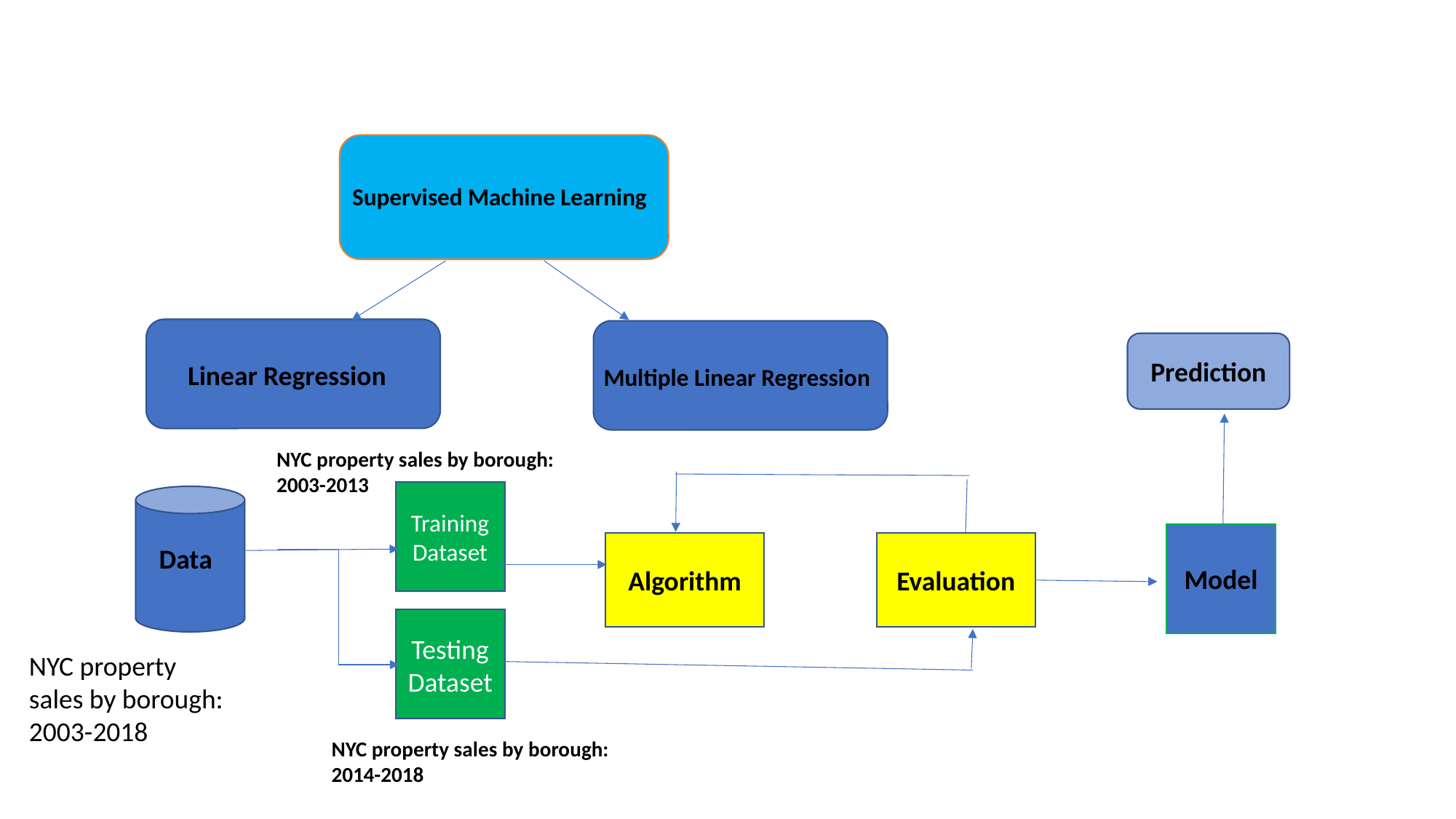

Supervised Machine Learning

Prediction
Linear Regression
Multiple Linear Regression
NYC property sales by borough: 2003-2013

Training Dataset

Model
Algorithm
Evaluation
Data
Testing Dataset
NYC property sales by borough: 2003-2018
NYC property sales by borough: 2014-2018